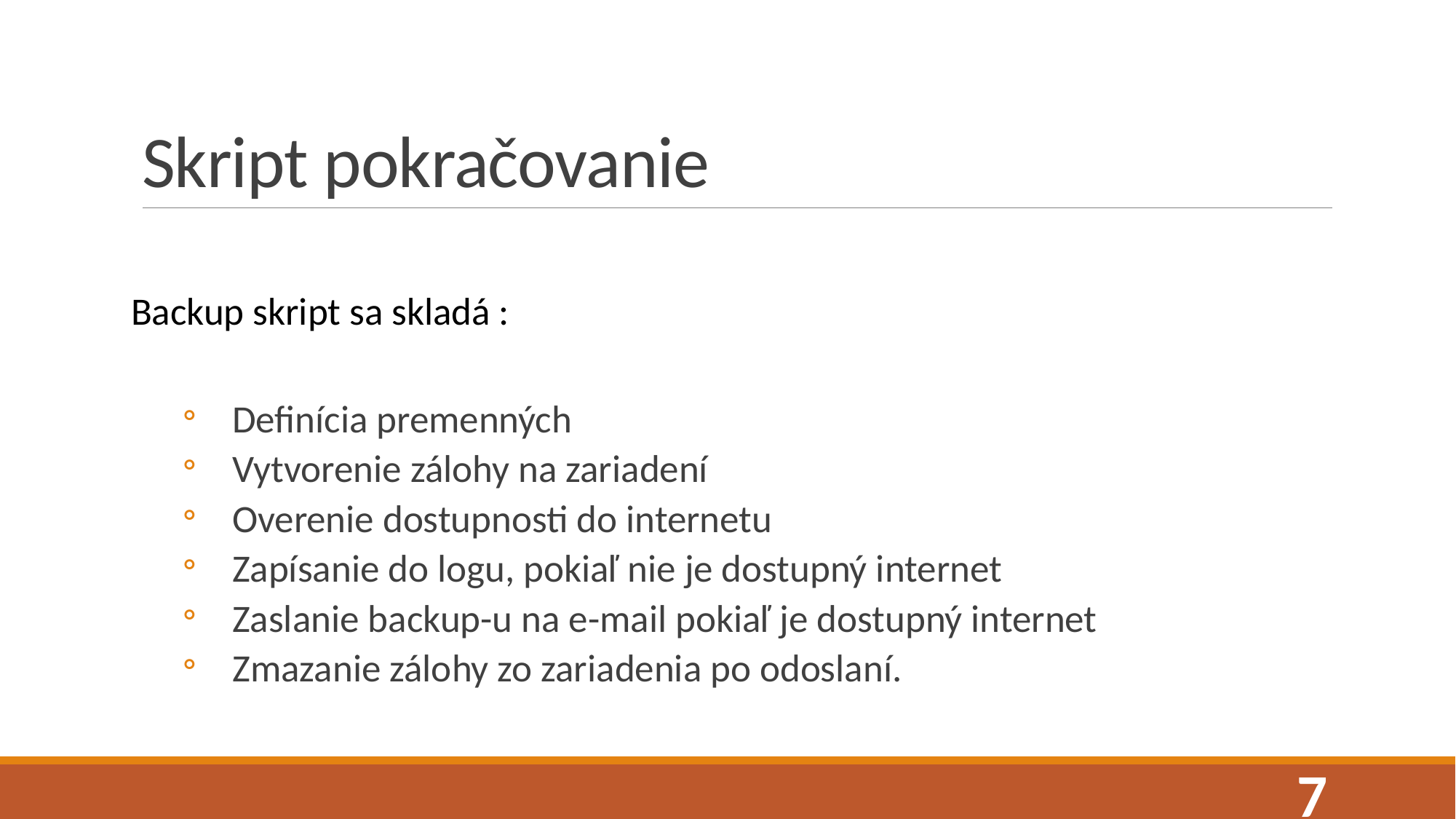

# Skript pokračovanie

Backup skript sa skladá :

Definícia premenných
Vytvorenie zálohy na zariadení
Overenie dostupnosti do internetu
Zapísanie do logu, pokiaľ nie je dostupný internet
Zaslanie backup-u na e-mail pokiaľ je dostupný internet
Zmazanie zálohy zo zariadenia po odoslaní.
7